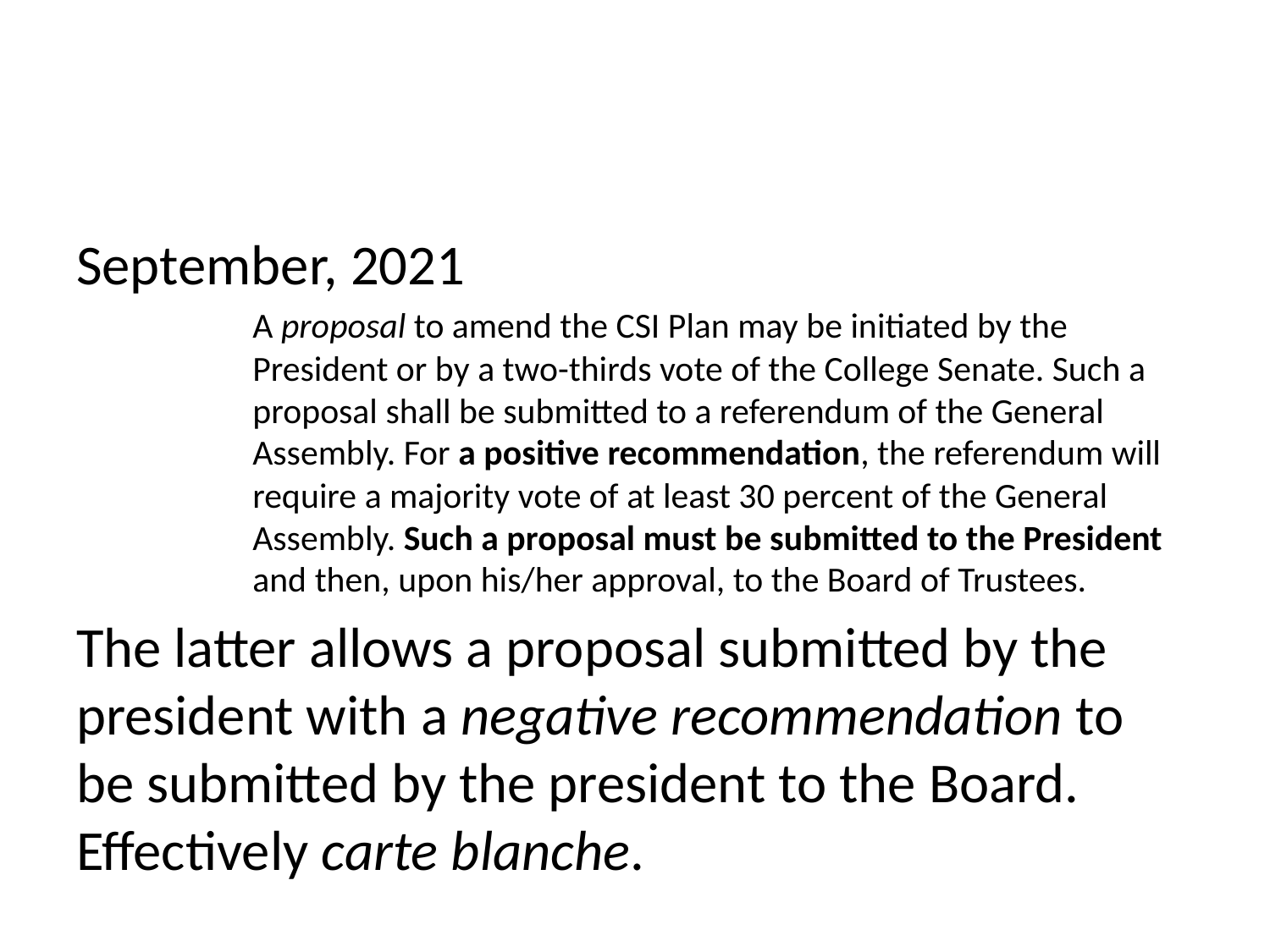

September, 2021
A proposal to amend the CSI Plan may be initiated by the President or by a two-thirds vote of the College Senate. Such a proposal shall be submitted to a referendum of the General Assembly. For a positive recommendation, the referendum will require a majority vote of at least 30 percent of the General Assembly. Such a proposal must be submitted to the President and then, upon his/her approval, to the Board of Trustees.
The latter allows a proposal submitted by the president with a negative recommendation to be submitted by the president to the Board. Effectively carte blanche.